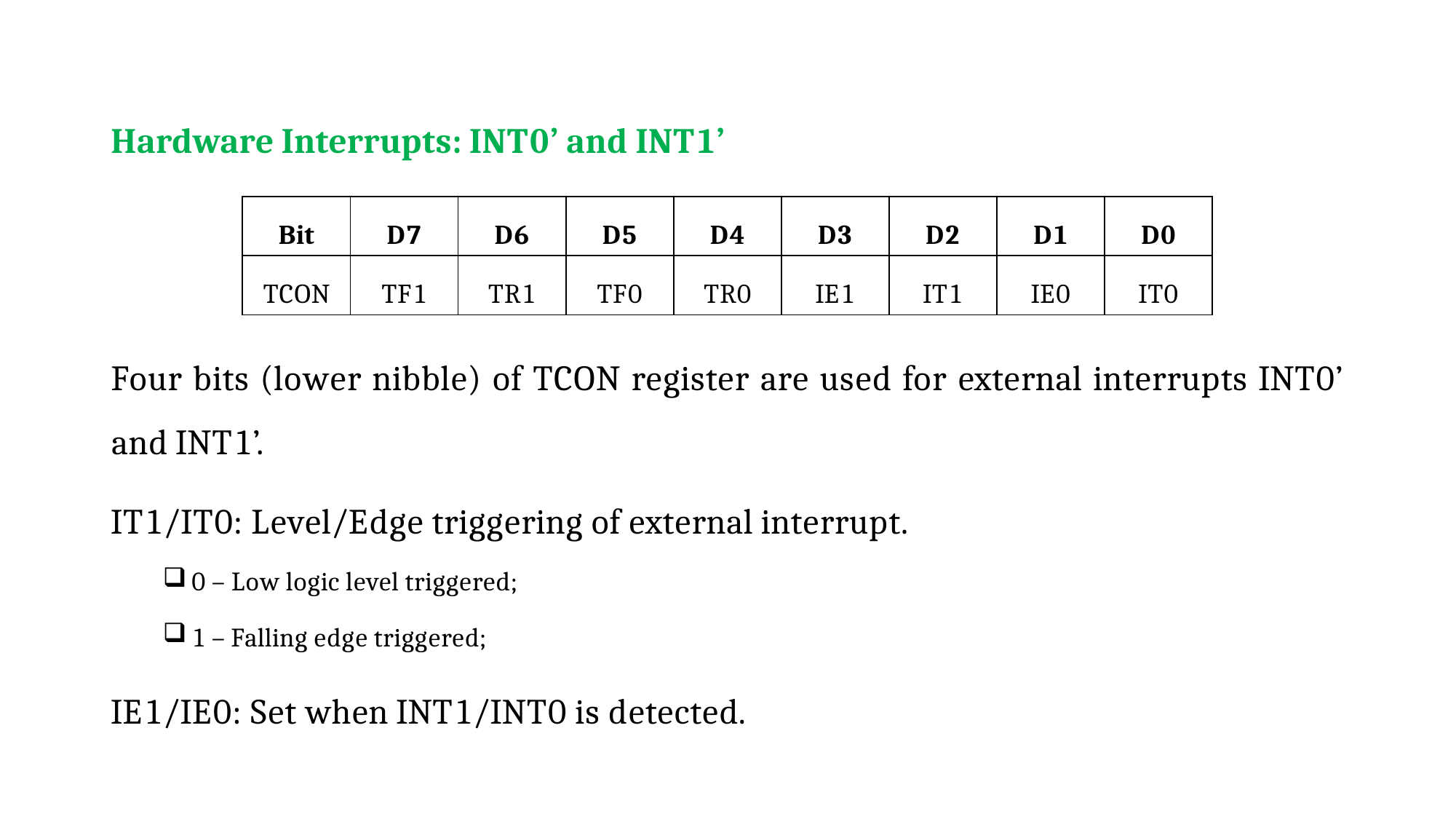

Hardware Interrupts: INT0’ and INT1’

Four bits (lower nibble) of TCON register are used for external interrupts INT0’ and INT1’.
IT1/IT0: Level/Edge triggering of external interrupt.
0 – Low logic level triggered;
1 – Falling edge triggered;
IE1/IE0: Set when INT1/INT0 is detected.

| Bit | D7 | D6 | D5 | D4 | D3 | D2 | D1 | D0 |
| --- | --- | --- | --- | --- | --- | --- | --- | --- |
| TCON | TF1 | TR1 | TF0 | TR0 | IE1 | IT1 | IE0 | IT0 |